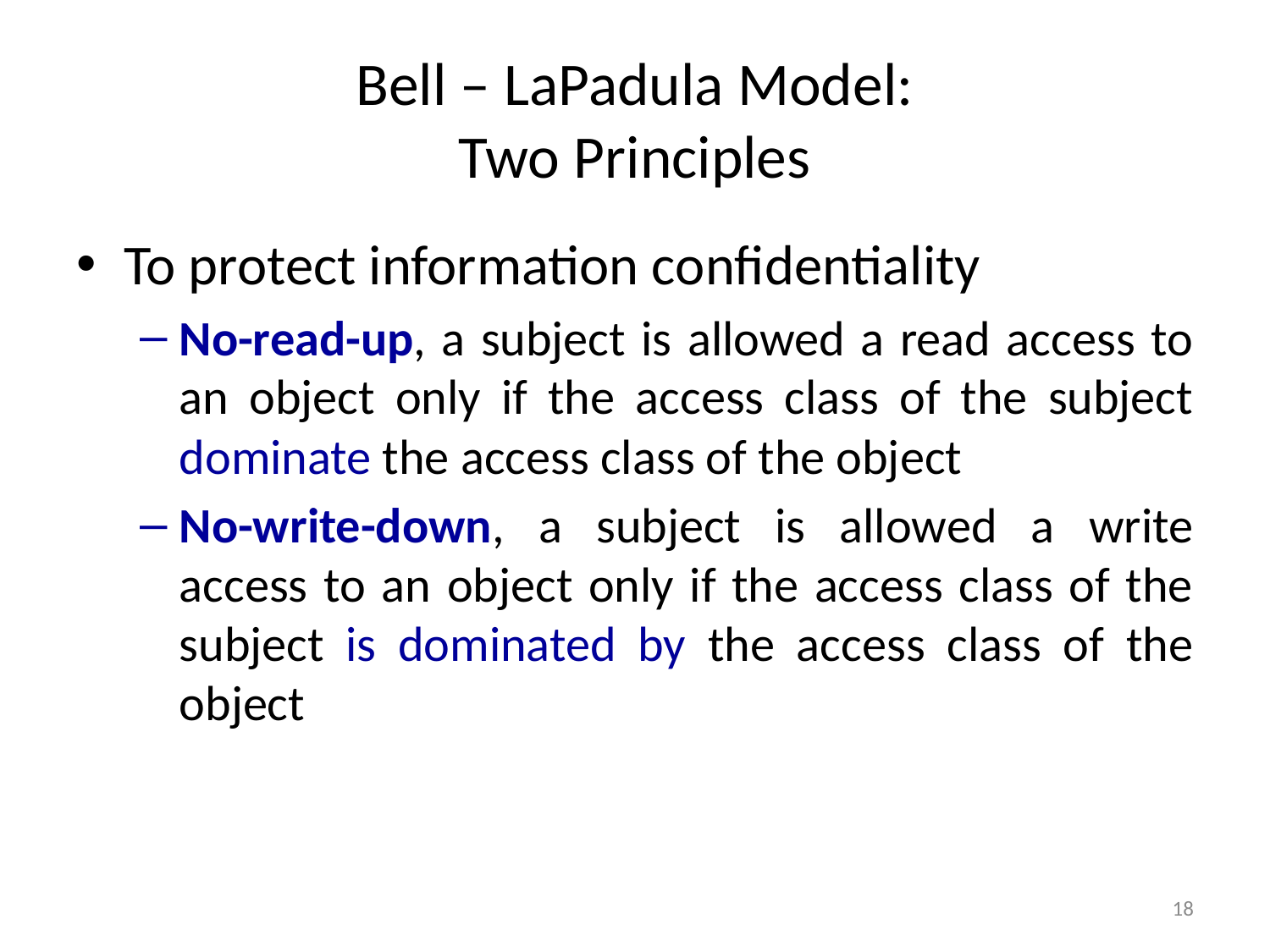

# Bell – LaPadula Model: Two Principles
To protect information confidentiality
No-read-up, a subject is allowed a read access to an object only if the access class of the subject dominate the access class of the object
No-write-down, a subject is allowed a write access to an object only if the access class of the subject is dominated by the access class of the object
18